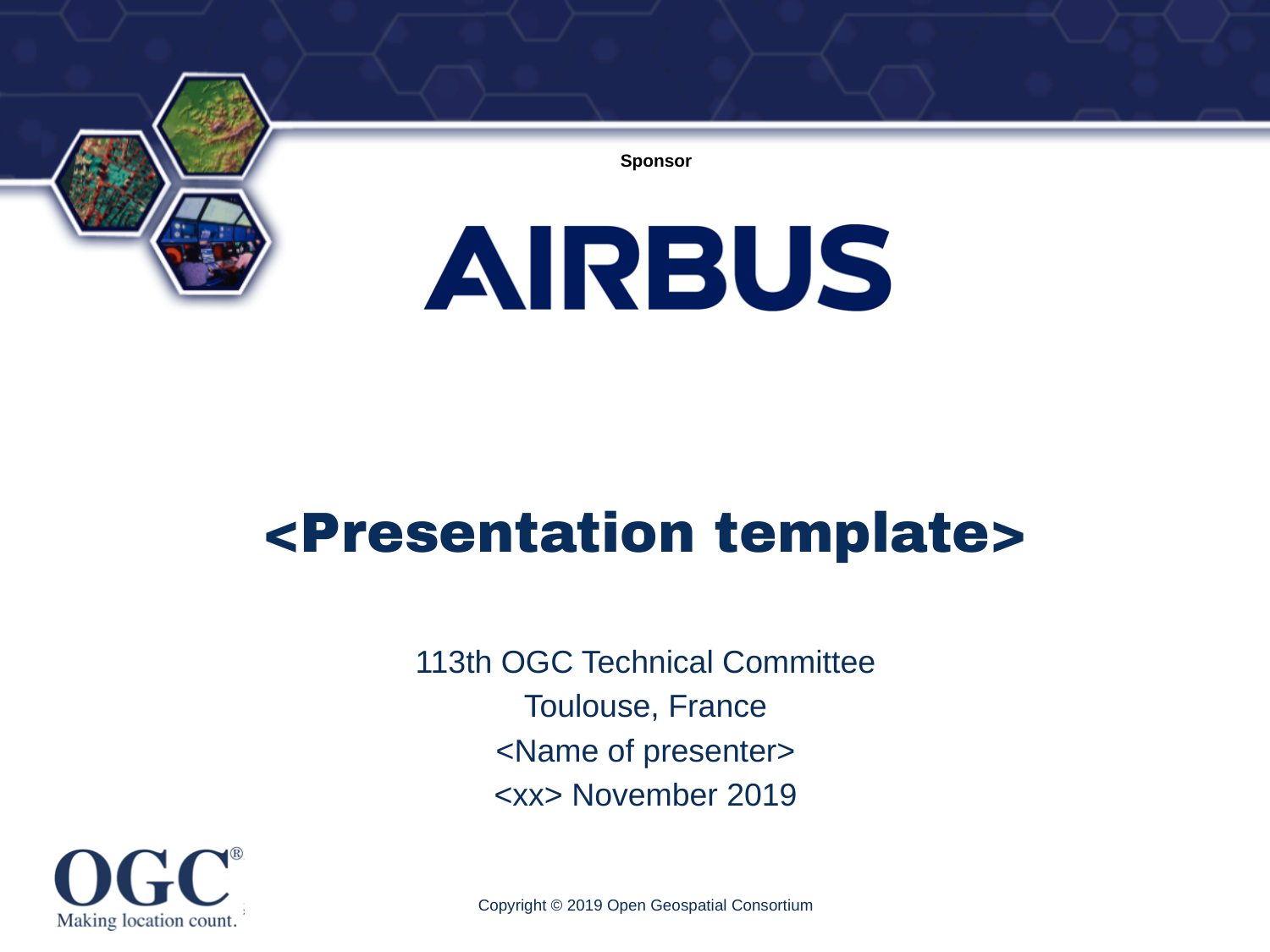

# <Presentation template>
113th OGC Technical Committee
Toulouse, France
<Name of presenter>
<xx> November 2019
Copyright © 2019 Open Geospatial Consortium